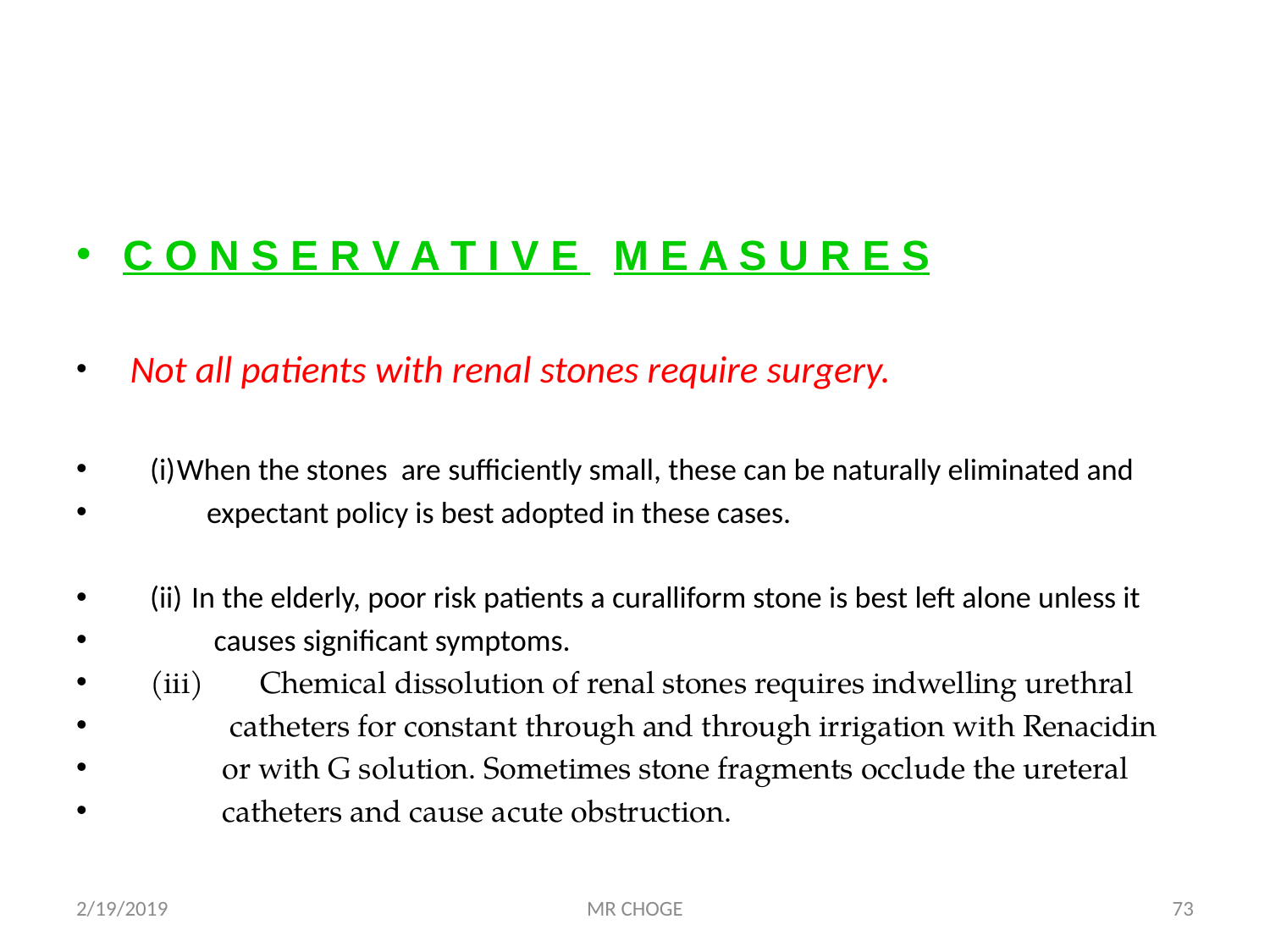

#
C O N S E R V A T I V E   M E A S U R E S

 Not all patients with renal stones require surgery.

	(i)	When the stones  are sufficiently small, these can be naturally eliminated and
            expectant policy is best adopted in these cases.

	(ii)	In the elderly, poor risk patients a curalliform stone is best left alone unless it
             causes significant symptoms.
	(iii)	Chemical dissolution of renal stones requires indwelling urethral
              catheters for constant through and through irrigation with Renacidin
             or with G solution. Sometimes stone fragments occlude the ureteral
             catheters and cause acute obstruction.

2/19/2019
MR CHOGE
73